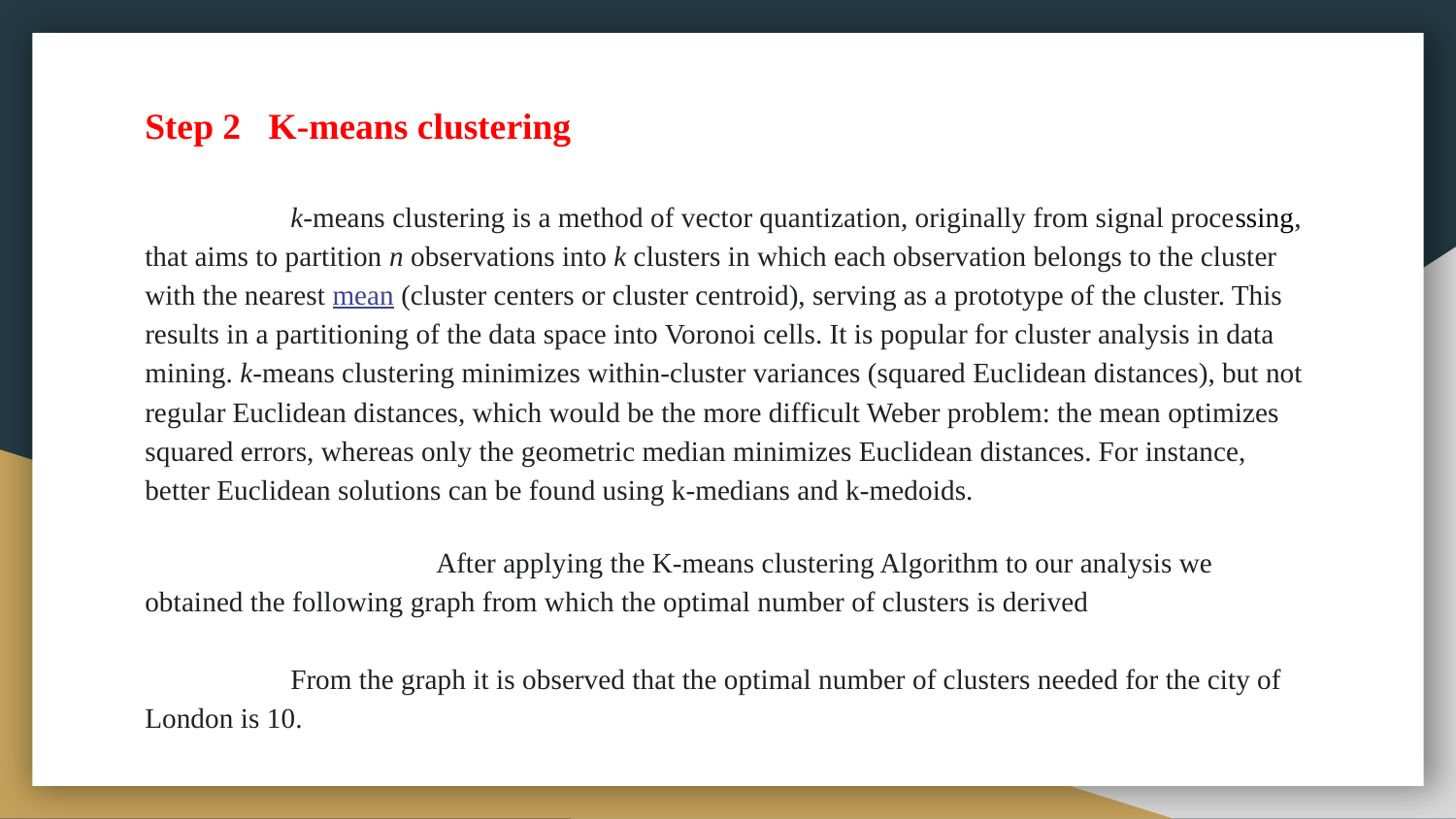

# Step 2   K-means clustering

k-means clustering is a method of vector quantization, originally from signal processing, that aims to partition n observations into k clusters in which each observation belongs to the cluster with the nearest mean (cluster centers or cluster centroid), serving as a prototype of the cluster. This results in a partitioning of the data space into Voronoi cells. It is popular for cluster analysis in data mining. k-means clustering minimizes within-cluster variances (squared Euclidean distances), but not regular Euclidean distances, which would be the more difficult Weber problem: the mean optimizes squared errors, whereas only the geometric median minimizes Euclidean distances. For instance, better Euclidean solutions can be found using k-medians and k-medoids.

		After applying the K-means clustering Algorithm to our analysis we obtained the following graph from which the optimal number of clusters is derived

From the graph it is observed that the optimal number of clusters needed for the city of London is 10.